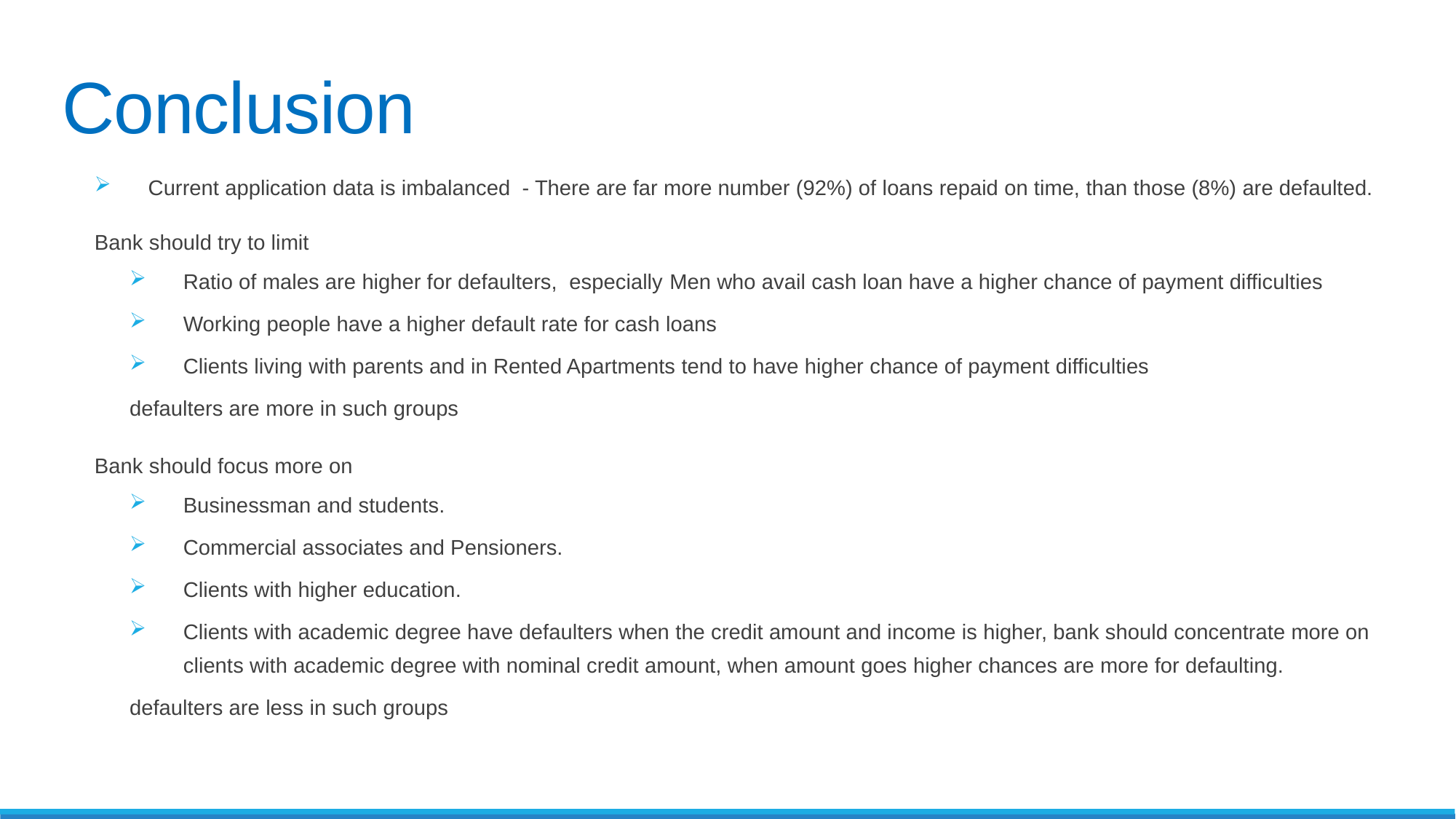

Conclusion
Current application data is imbalanced  - There are far more number (92%) of loans repaid on time, than those (8%) are defaulted.
Bank should try to limit
Ratio of males are higher for defaulters,  especially Men who avail cash loan have a higher chance of payment difficulties
Working people have a higher default rate for cash loans
Clients living with parents and in Rented Apartments tend to have higher chance of payment difficulties
defaulters are more in such groups
Bank should focus more on
Businessman and students.
Commercial associates and Pensioners.
Clients with higher education.
Clients with academic degree have defaulters when the credit amount and income is higher, bank should concentrate more on clients with academic degree with nominal credit amount, when amount goes higher chances are more for defaulting.
defaulters are less in such groups